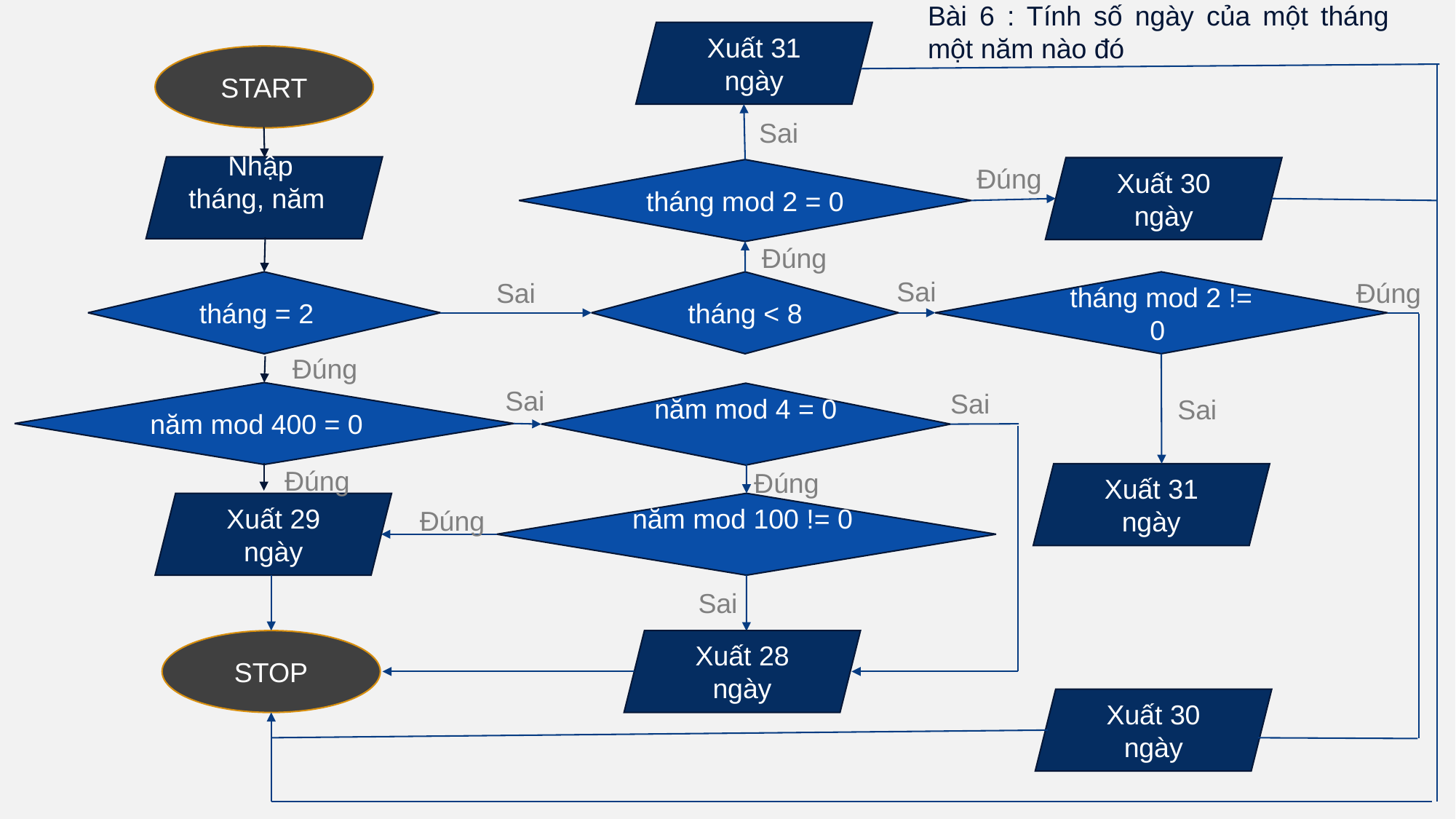

Bài 6 : Tính số ngày của một tháng một năm nào đó
Xuất 31 ngày
START
Sai
Nhập
tháng, năm
Xuất 30 ngày
tháng mod 2 = 0
Đúng
Đúng
tháng = 2
tháng < 8
tháng mod 2 != 0
Sai
Sai
Đúng
Đúng
năm mod 400 = 0
năm mod 4 = 0
Sai
Sai
Sai
Xuất 31 ngày
Đúng
Đúng
Xuất 29 ngày
năm mod 100 != 0
Đúng
Sai
STOP
Xuất 28 ngày
Xuất 30 ngày